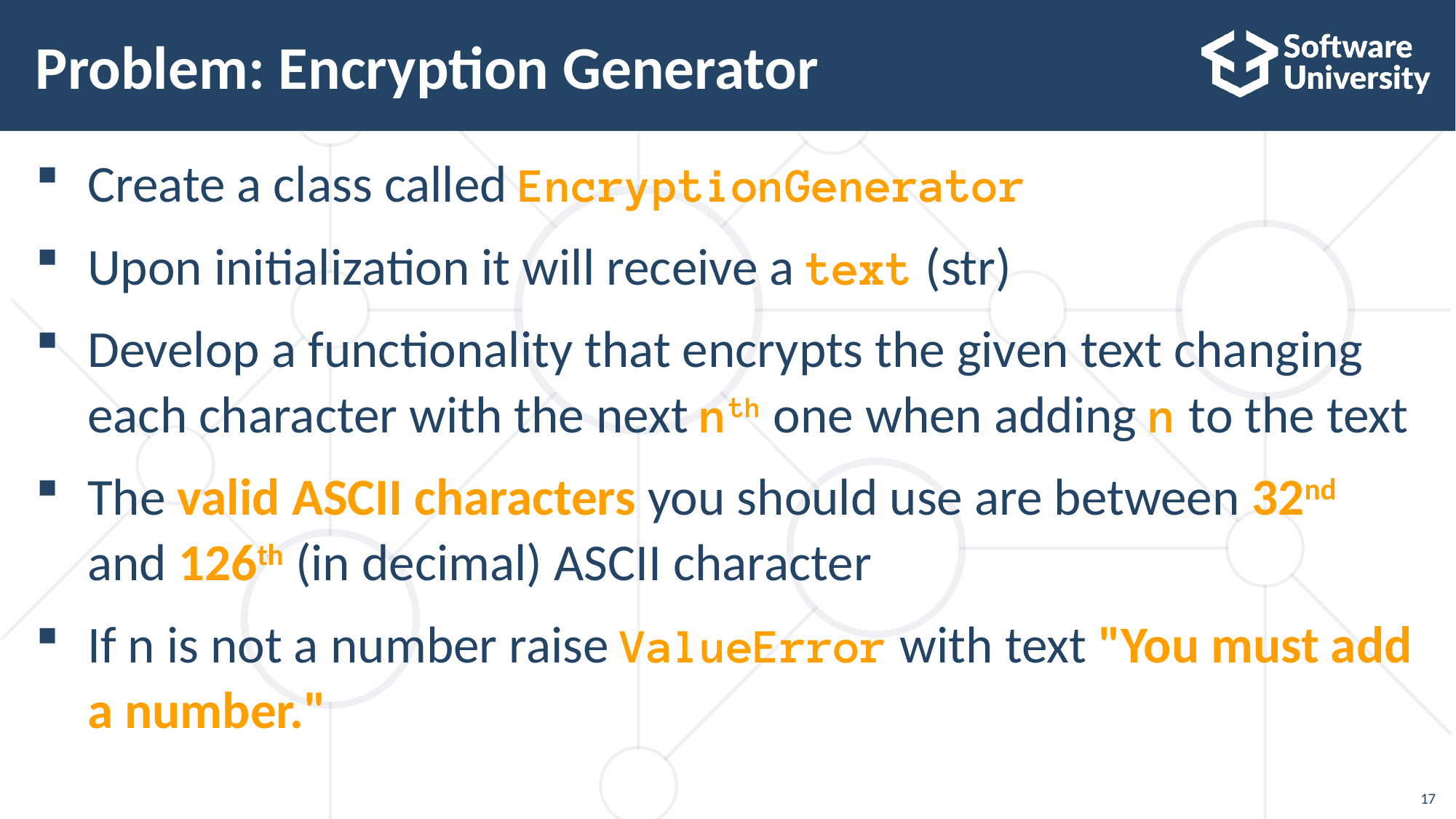

# Problem: Encryption Generator
Create a class called EncryptionGenerator
Upon initialization it will receive a text (str)
Develop a functionality that encrypts the given text changing each character with the next nth one when adding n to the text
The valid ASCII characters you should use are between 32nd and 126th (in decimal) ASCII character
If n is not a number raise ValueError with text "You must add a number."
17